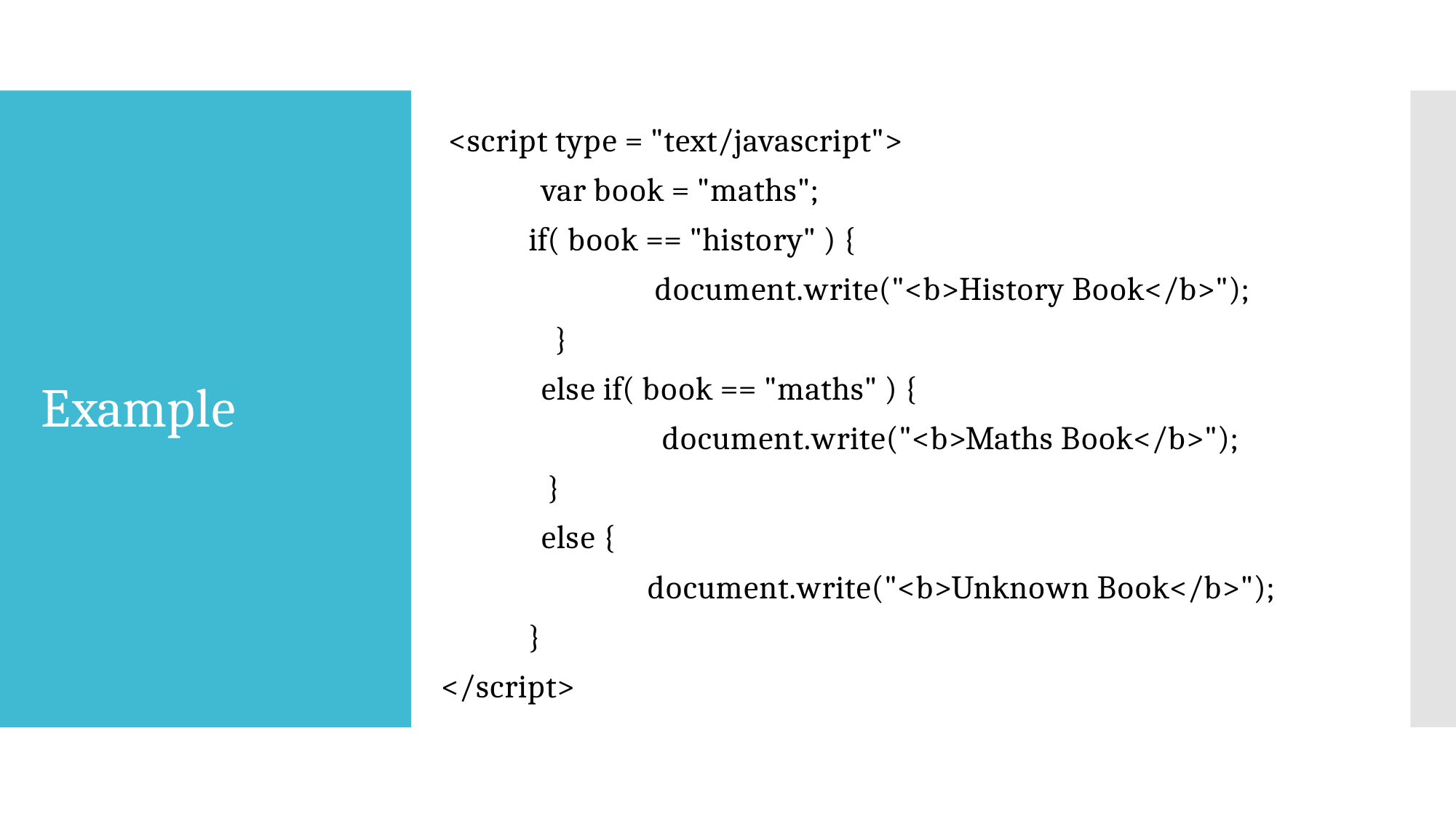

<script type = "text/javascript">
	var book = "maths";
            if( book == "history" ) {
           	  	  document.write("<b>History Book</b>");
          	  }
	else if( book == "maths" ) {
          	  	   document.write("<b>Maths Book</b>");
           	 }
	else {
              	 document.write("<b>Unknown Book</b>");
            }
</script>
# Example